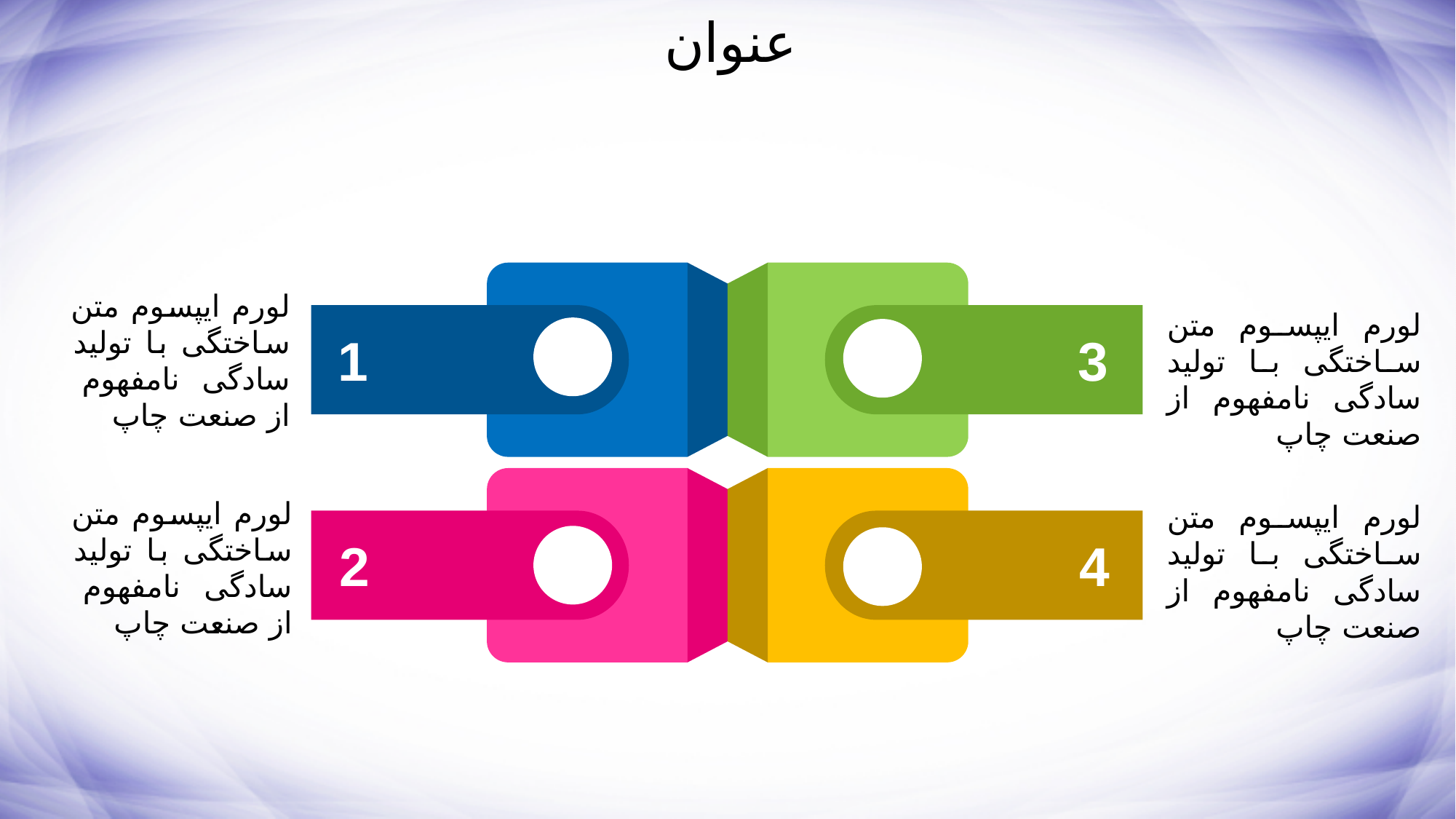

عنوان

لورم ایپسوم متن ساختگی با تولید سادگی نامفهوم از صنعت چاپ

لورم ایپسوم متن ساختگی با تولید سادگی نامفهوم از صنعت چاپ

1
3

لورم ایپسوم متن ساختگی با تولید سادگی نامفهوم از صنعت چاپ
لورم ایپسوم متن ساختگی با تولید سادگی نامفهوم از صنعت چاپ

2
4